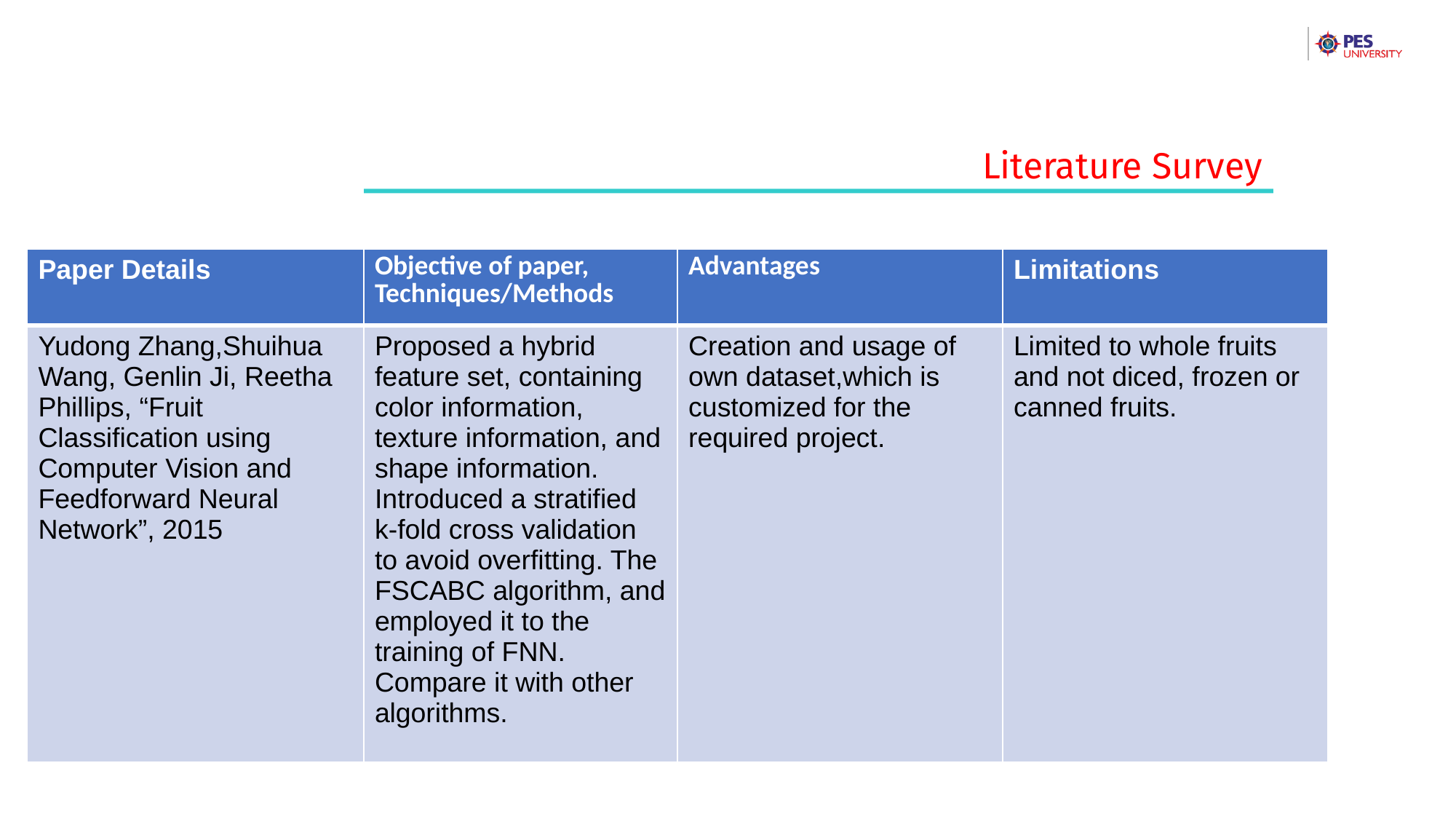

Literature Survey

| Paper Details | Objective of paper, Techniques/Methods | Advantages | Limitations |
| --- | --- | --- | --- |
| Yudong Zhang,Shuihua Wang, Genlin Ji, Reetha Phillips, “Fruit Classification using Computer Vision and Feedforward Neural Network”, 2015 | Proposed a hybrid feature set, containing color information, texture information, and shape information. Introduced a stratified k-fold cross validation to avoid overfitting. The FSCABC algorithm, and employed it to the training of FNN. Compare it with other algorithms. | Creation and usage of own dataset,which is customized for the required project. | Limited to whole fruits and not diced, frozen or canned fruits. |